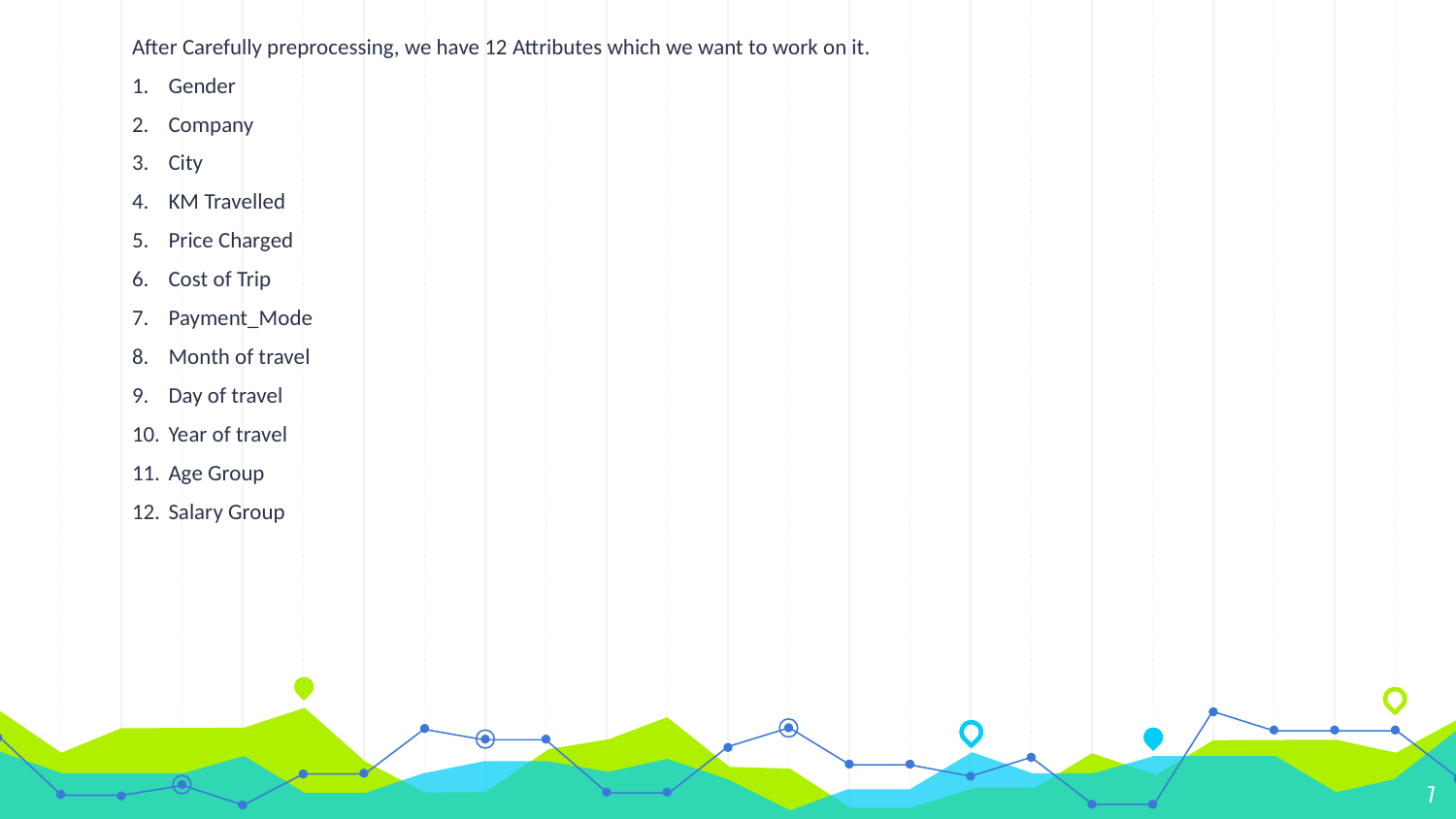

After Carefully preprocessing, we have 12 Attributes which we want to work on it.
Gender
Company
City
KM Travelled
Price Charged
Cost of Trip
Payment_Mode
Month of travel
Day of travel
Year of travel
Age Group
Salary Group
7